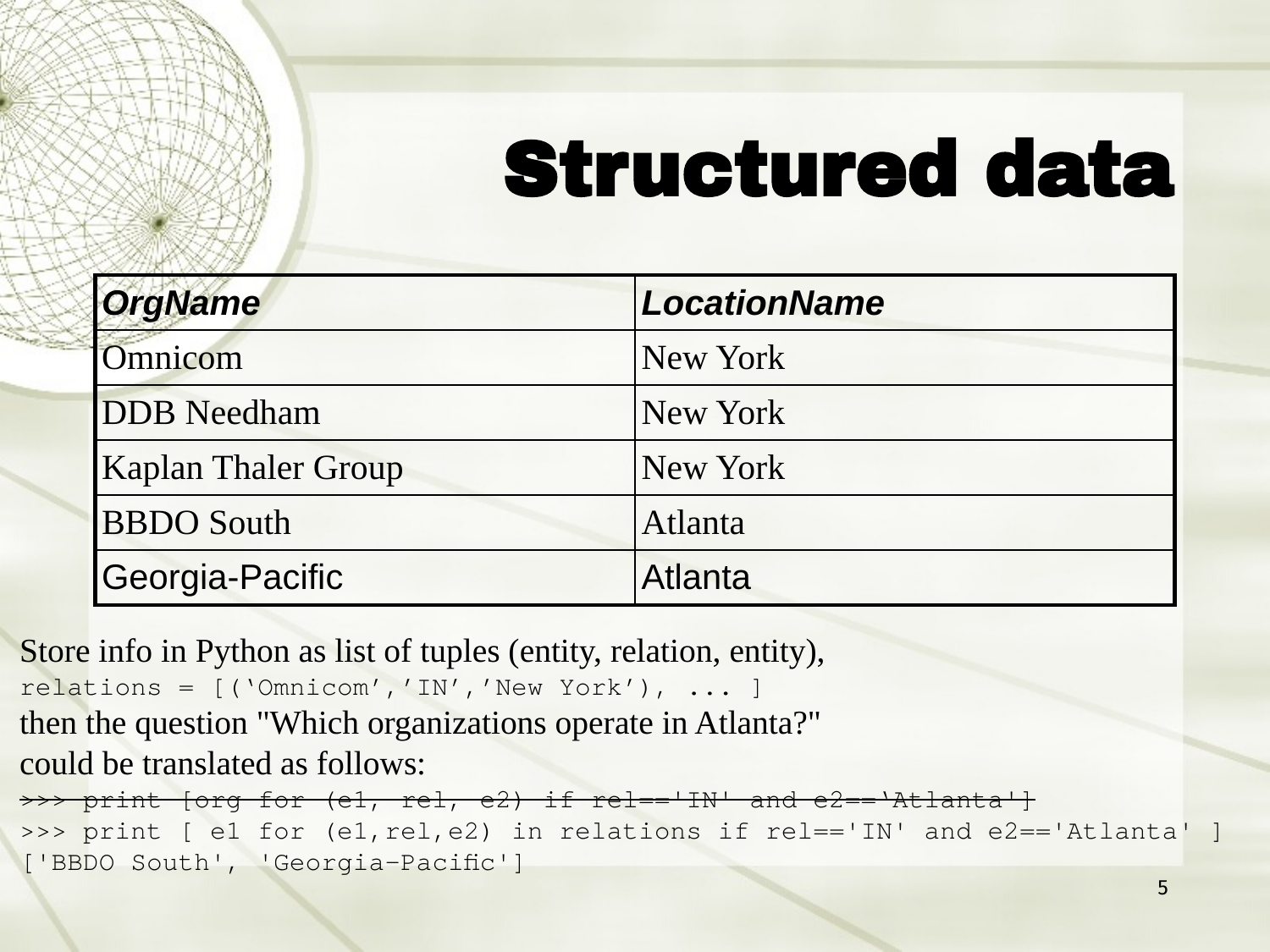

Structured data
| OrgName | LocationName |
| --- | --- |
| Omnicom | New York |
| DDB Needham | New York |
| Kaplan Thaler Group | New York |
| BBDO South | Atlanta |
| Georgia-Pacific | Atlanta |
Store info in Python as list of tuples (entity, relation, entity),
relations = [(‘Omnicom’,’IN’,’New York’), ... ]
then the question "Which organizations operate in Atlanta?"
could be translated as follows:
>>> print [org for (e1, rel, e2) if rel=='IN' and e2==‘Atlanta']
>>> print [ e1 for (e1,rel,e2) in relations if rel=='IN' and e2=='Atlanta' ]
['BBDO South', 'Georgia-Pacific']
5